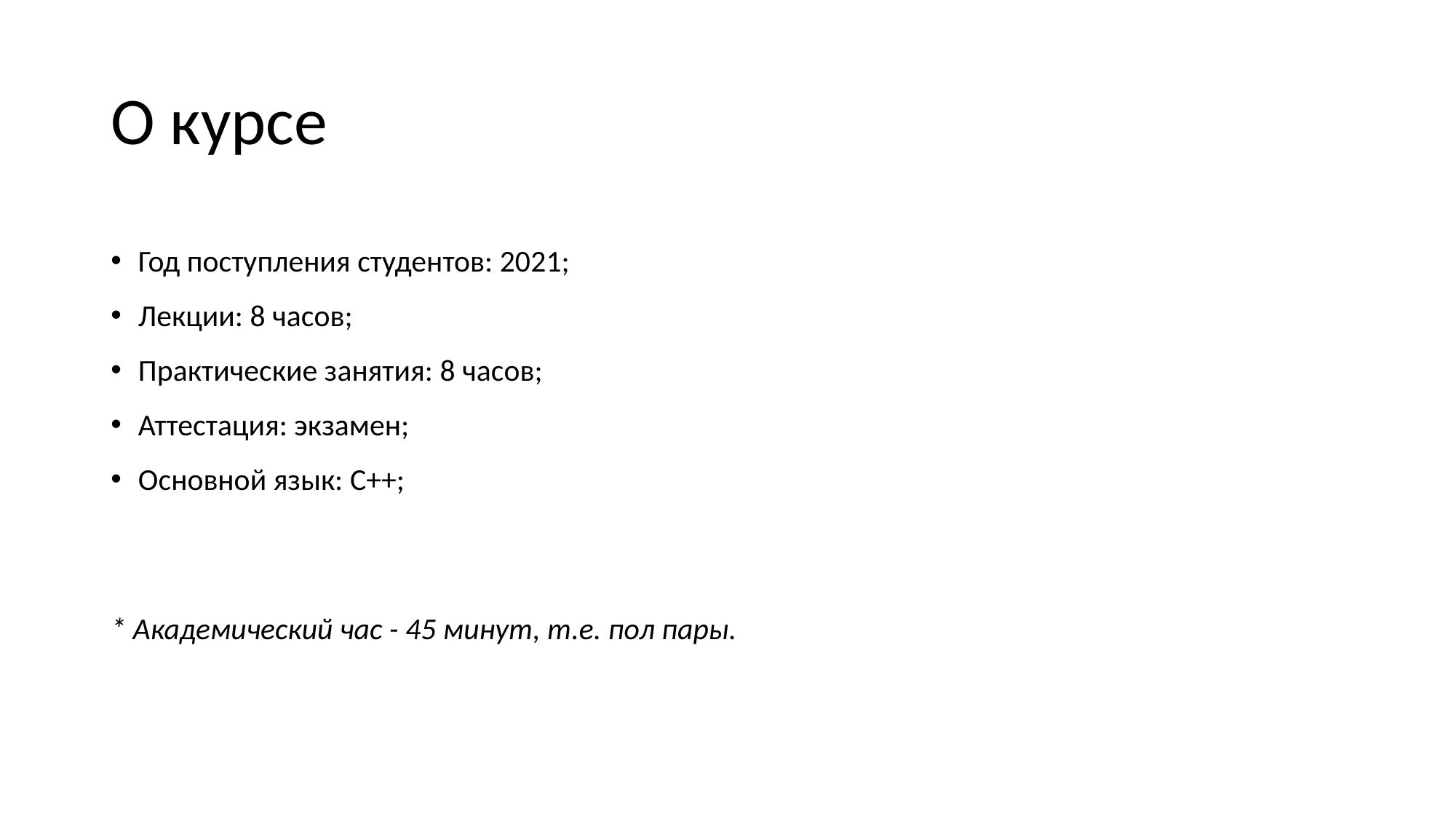

# О курсе
Год поступления студентов: 2021;
Лекции: 8 часов;
Практические занятия: 8 часов;
Аттестация: экзамен;
Основной язык: С++;

* Академический час - 45 минут, т.е. пол пары.